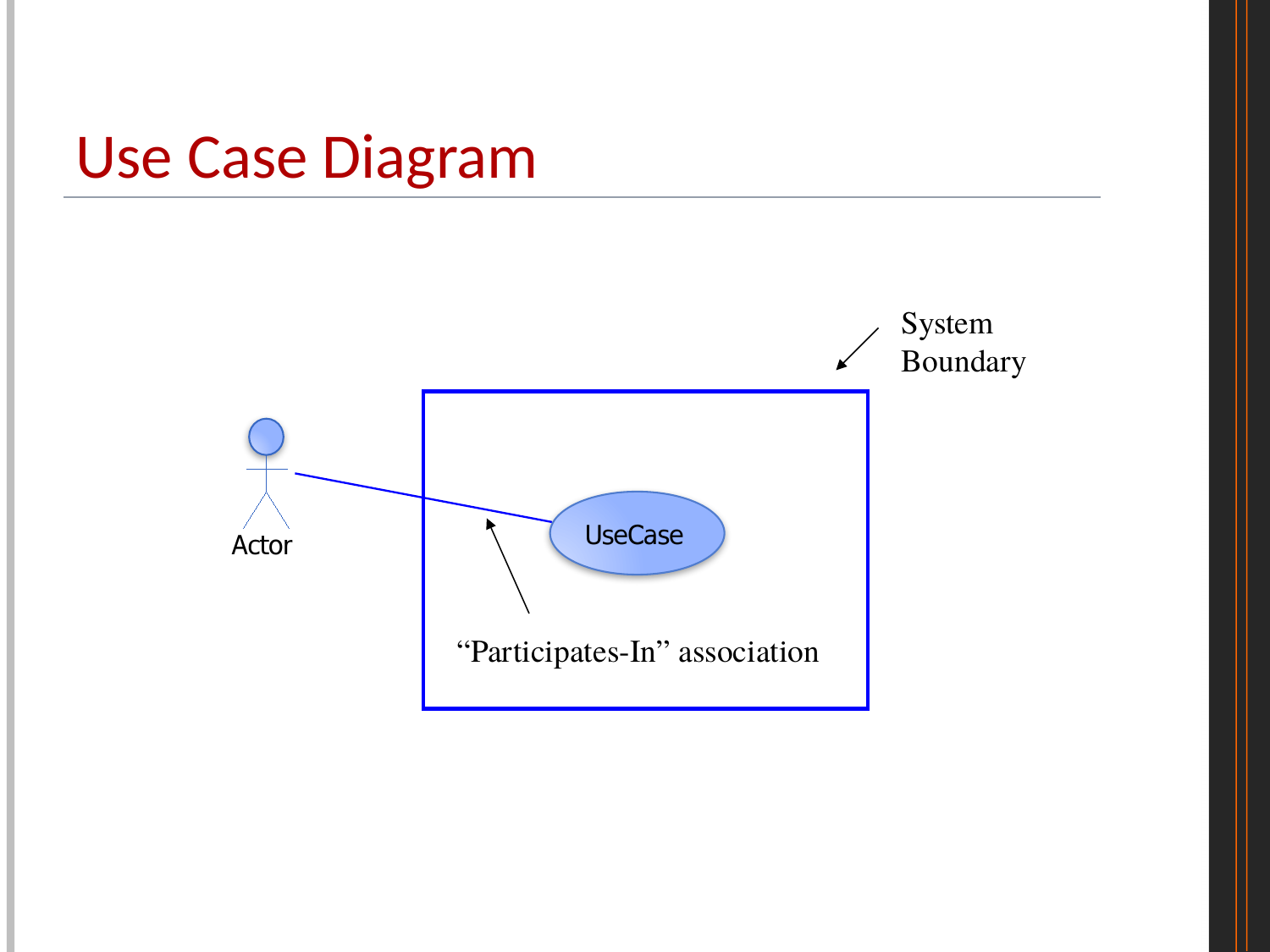

# Use Case Diagram
System
Boundary

UseCase

Actor
“Participates-In” association